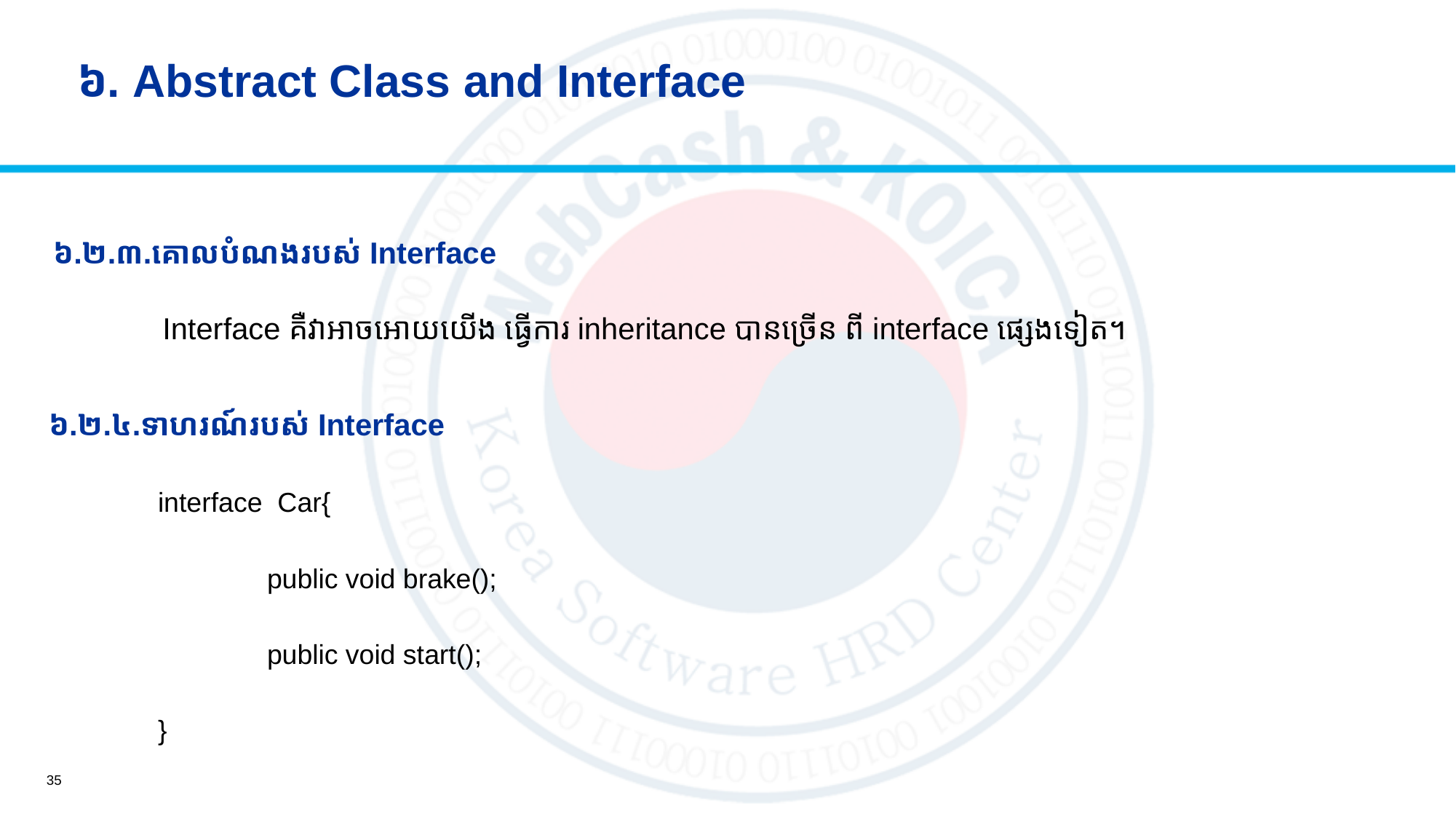

​ ៦. Abstract Class​ and Interface
៦.២.៣.គោលបំណងរបស់​ Interface
	Interface គឺវាអាចអោយយើង ធ្វើការ inheritance បានច្រើន ពី interface ផ្សេងទៀត។
៦.២.៤.ទាហរណ៍របស់​ Interface
	interface  Car{
		public void brake();
		public void start();
	}
35